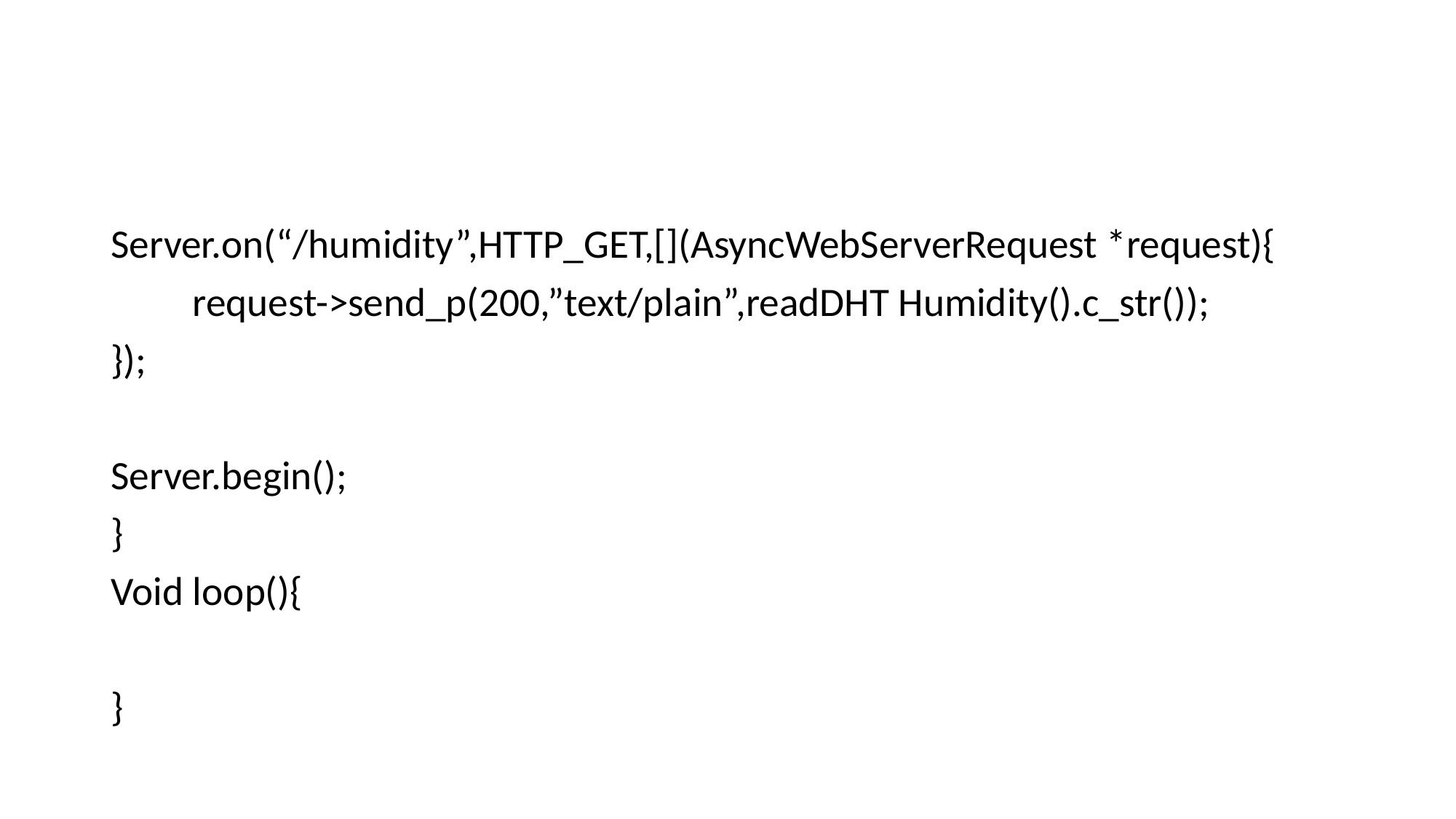

# .
Server.on(“/humidity”,HTTP_GET,[](AsyncWebServerRequest *request){
         request->send_p(200,”text/plain”,readDHT Humidity().c_str());
});

Server.begin();
}
Void loop(){

}